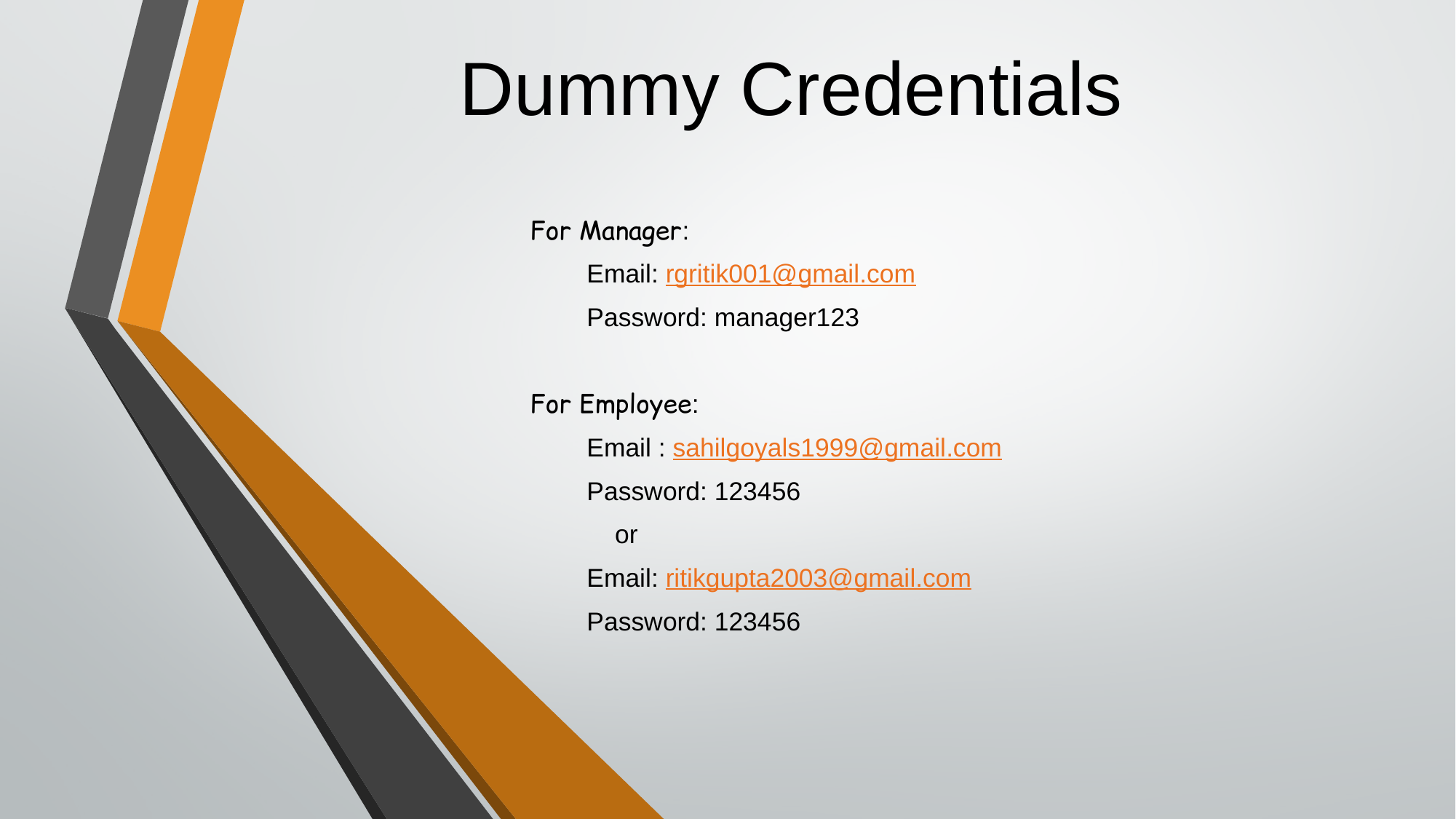

# Dummy Credentials
For Manager:
        Email: rgritik001@gmail.com
        Password: manager123

For Employee:
        Email : sahilgoyals1999@gmail.com
        Password: 123456
            or
        Email: ritikgupta2003@gmail.com
        Password: 123456